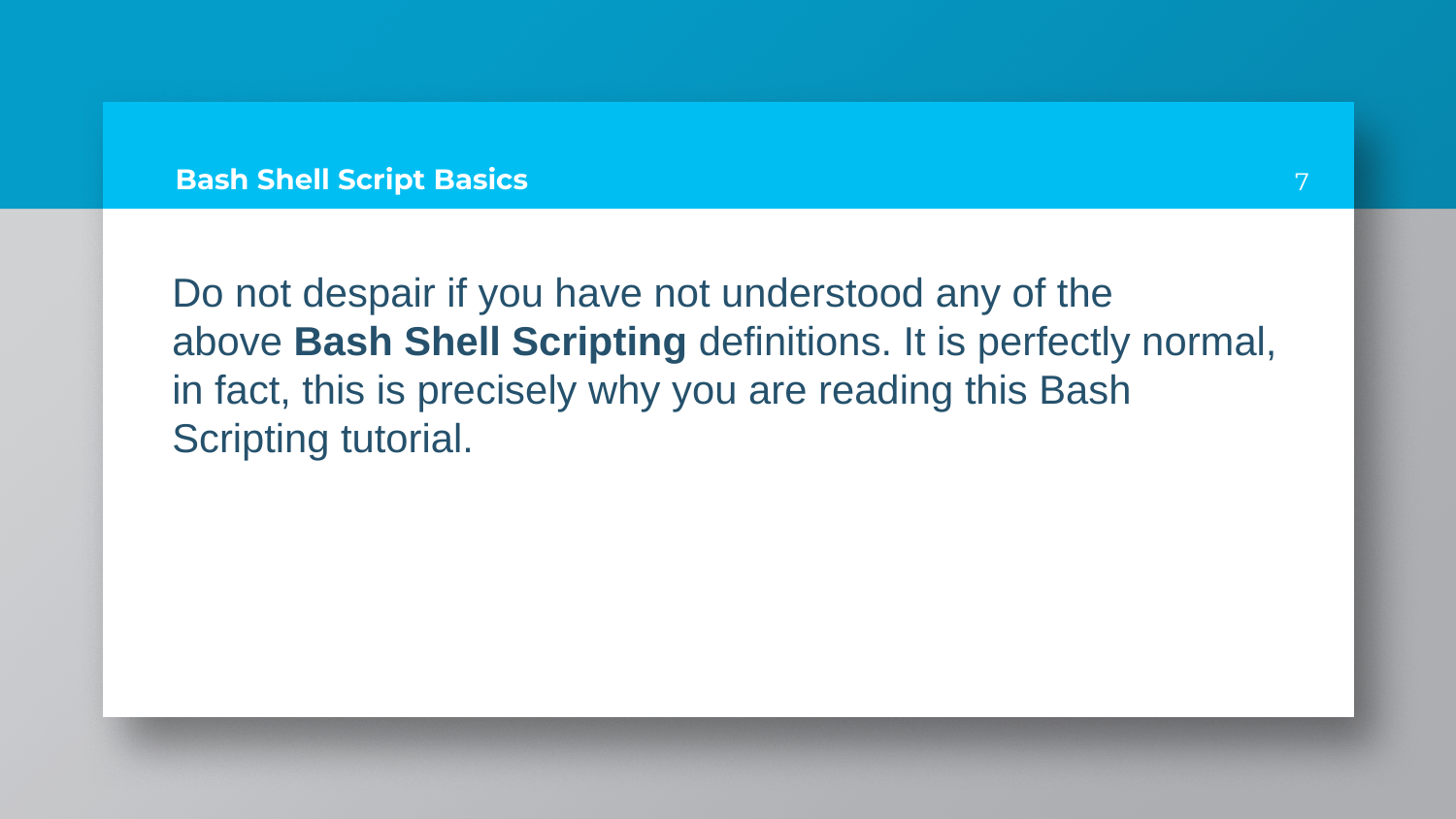

# Bash Shell Script Basics
7
Do not despair if you have not understood any of the above Bash Shell Scripting definitions. It is perfectly normal, in fact, this is precisely why you are reading this Bash Scripting tutorial.